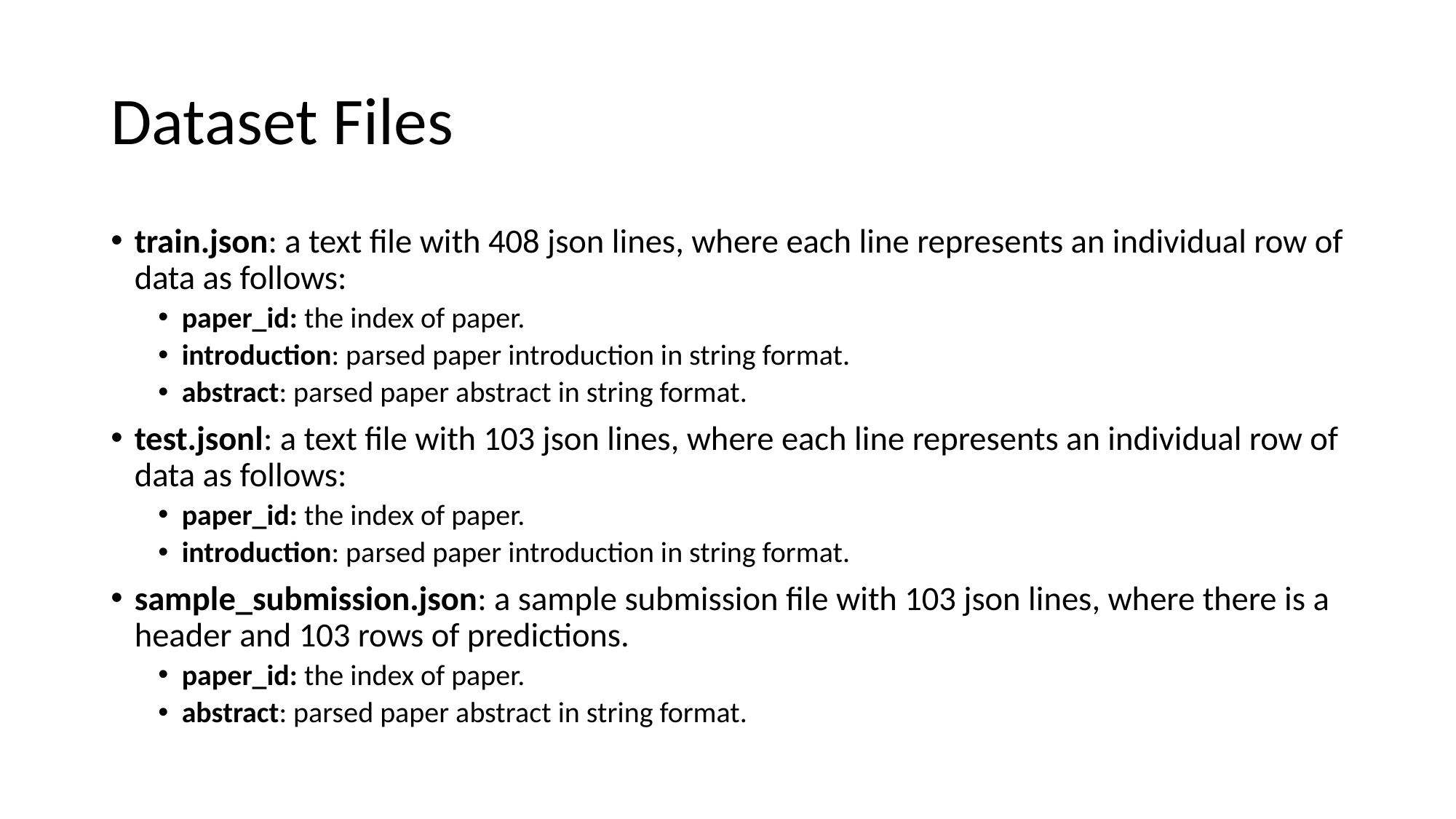

# Dataset Files
train.json: a text file with 408 json lines, where each line represents an individual row of data as follows:
paper_id: the index of paper.
introduction: parsed paper introduction in string format.
abstract: parsed paper abstract in string format.
test.jsonl: a text file with 103 json lines, where each line represents an individual row of data as follows:
paper_id: the index of paper.
introduction: parsed paper introduction in string format.
sample_submission.json: a sample submission file with 103 json lines, where there is a header and 103 rows of predictions.
paper_id: the index of paper.
abstract: parsed paper abstract in string format.